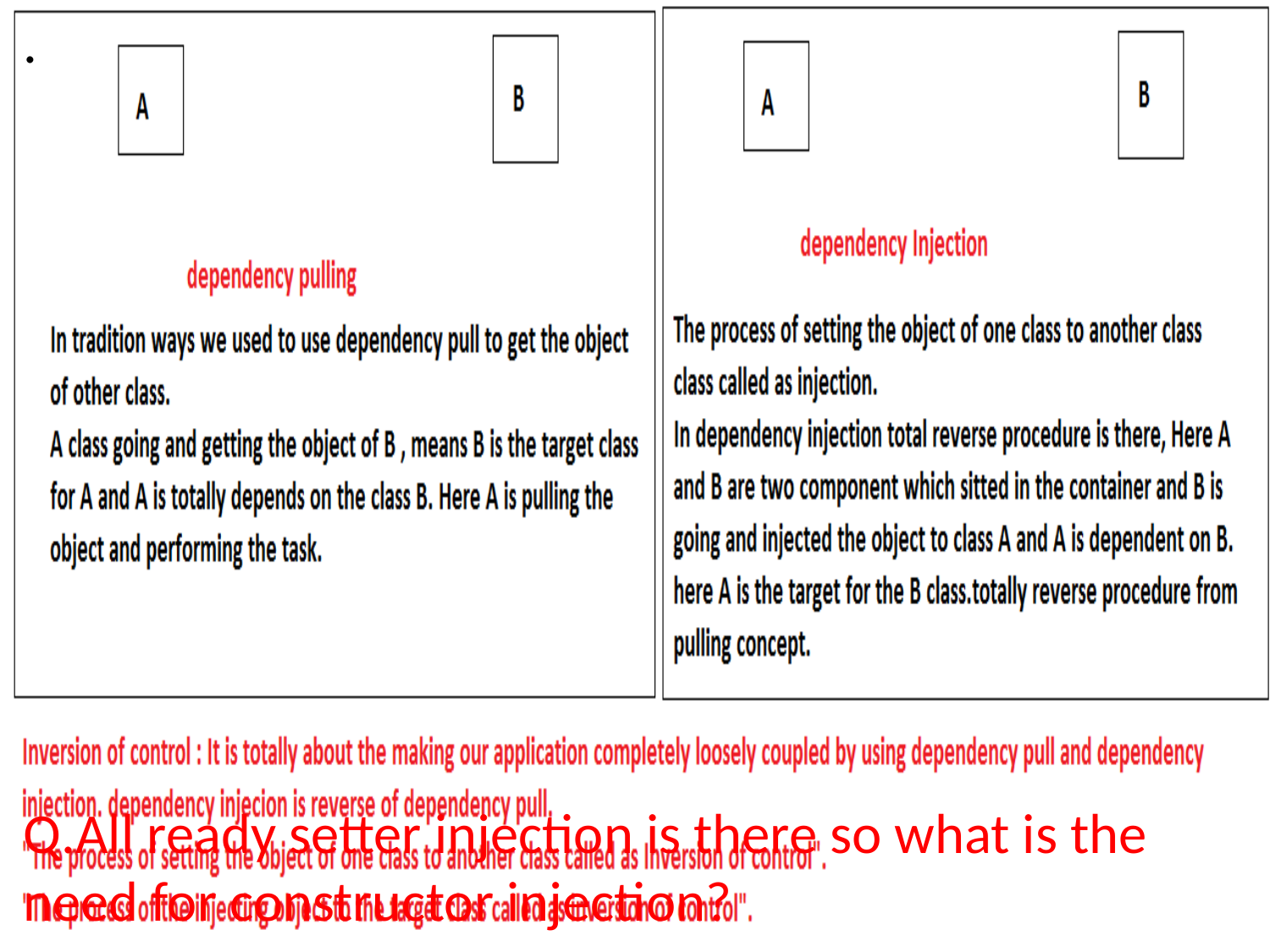

.

Q.All ready setter injection is there so what is the need for constructor injection?

By Mr.Sachin Gaikwad